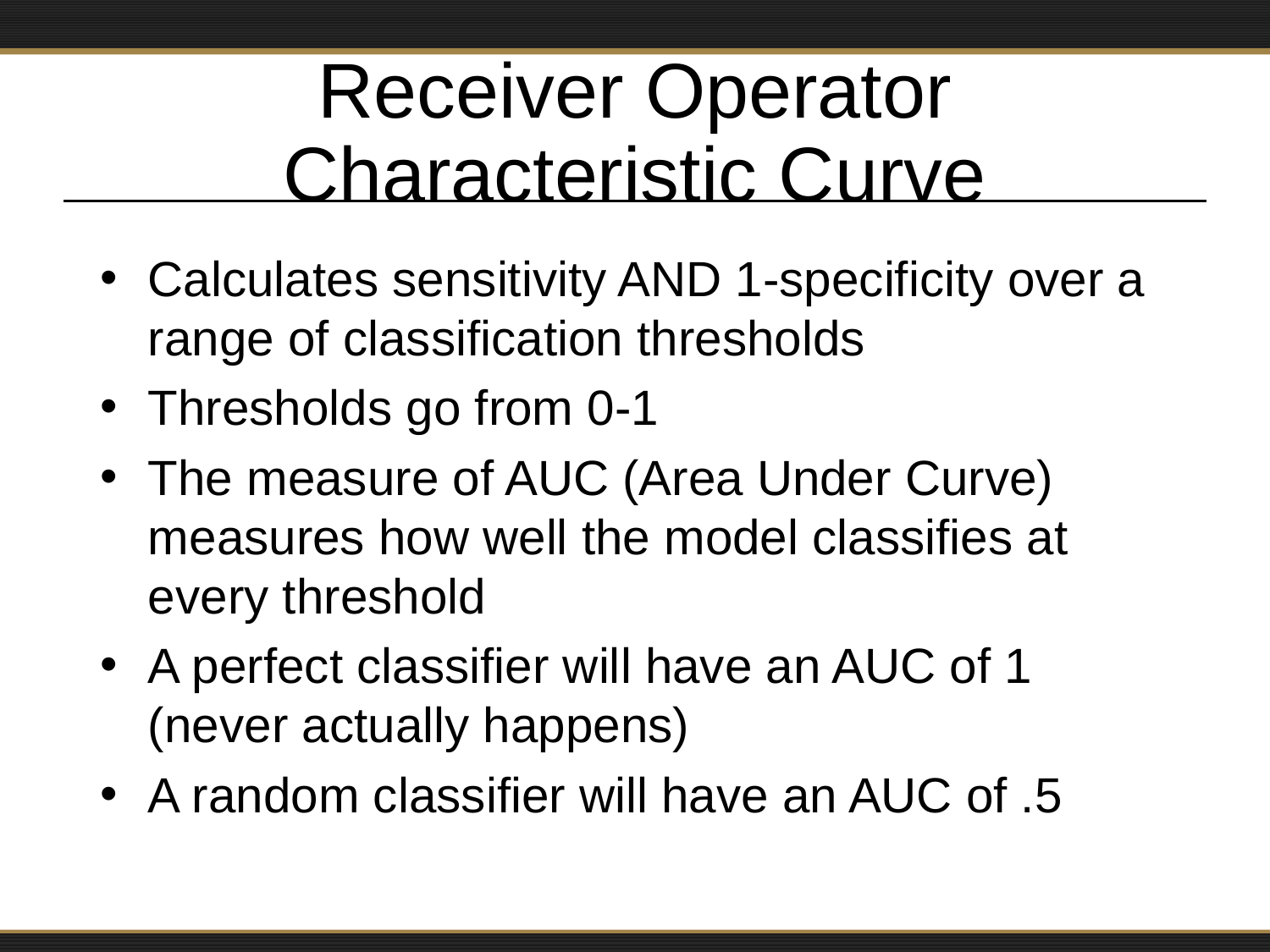

# Receiver Operator Characteristic Curve
Calculates sensitivity AND 1-specificity over a range of classification thresholds
Thresholds go from 0-1
The measure of AUC (Area Under Curve) measures how well the model classifies at every threshold
A perfect classifier will have an AUC of 1 (never actually happens)
A random classifier will have an AUC of .5